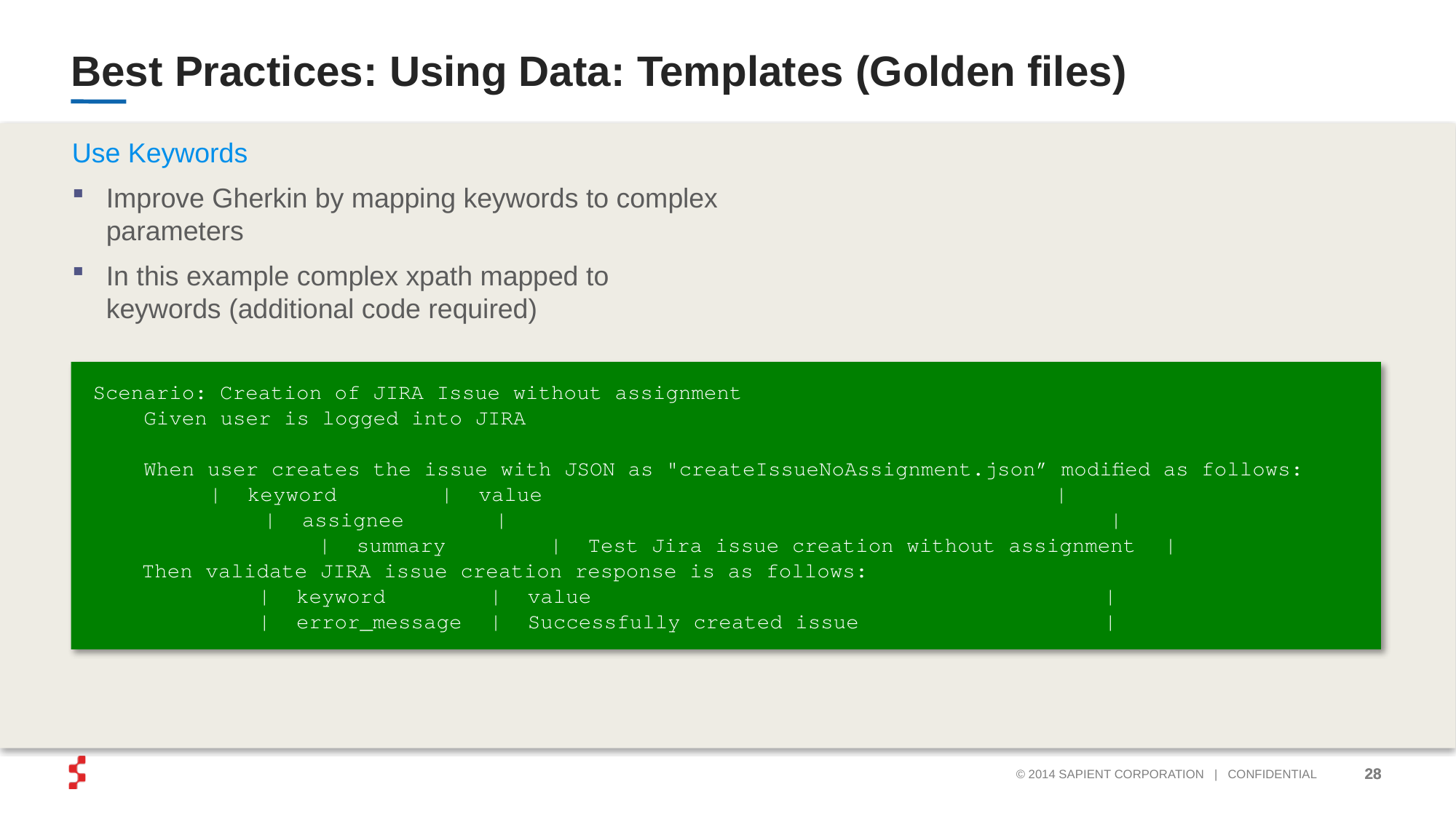

# Best Practices: Using Data: Templates (Golden files)

Use Keywords
Improve Gherkin by mapping keywords to complex parameters
In this example complex xpath mapped to keywords (additional code required)
Scenario: Creation of JIRA Issue without assignment
    Given user is logged into JIRA

    When user creates the issue with JSON as "createIssueNoAssignment.json” modified as follows:
	|  keyword	|  value	|
	|  assignee	|	|
	|  summary	|  Test Jira issue creation without assignment	|
Then validate JIRA issue creation response is as follows:
	|  keyword	|  value	|
	|  error_message	|  Successfully created issue	|